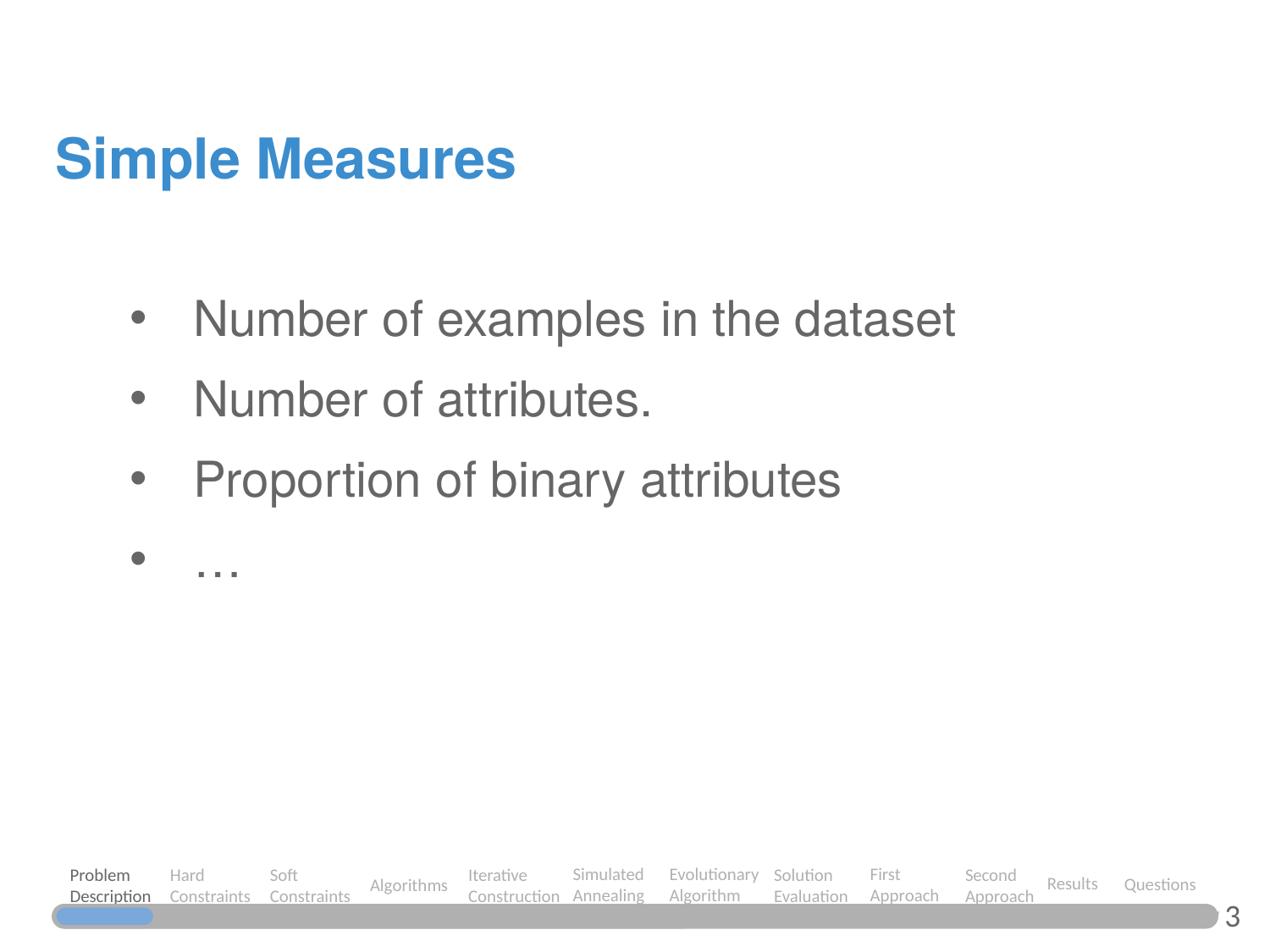

Simple Measures
Number of examples in the dataset
Number of attributes.
Proportion of binary attributes
…

Evolutionary Algorithm
Simulated Annealing
First Approach
Soft Constraints
Hard Constraints
Problem Description
Iterative Construction
Solution Evaluation
Second Approach
Results
Questions
Algorithms
3